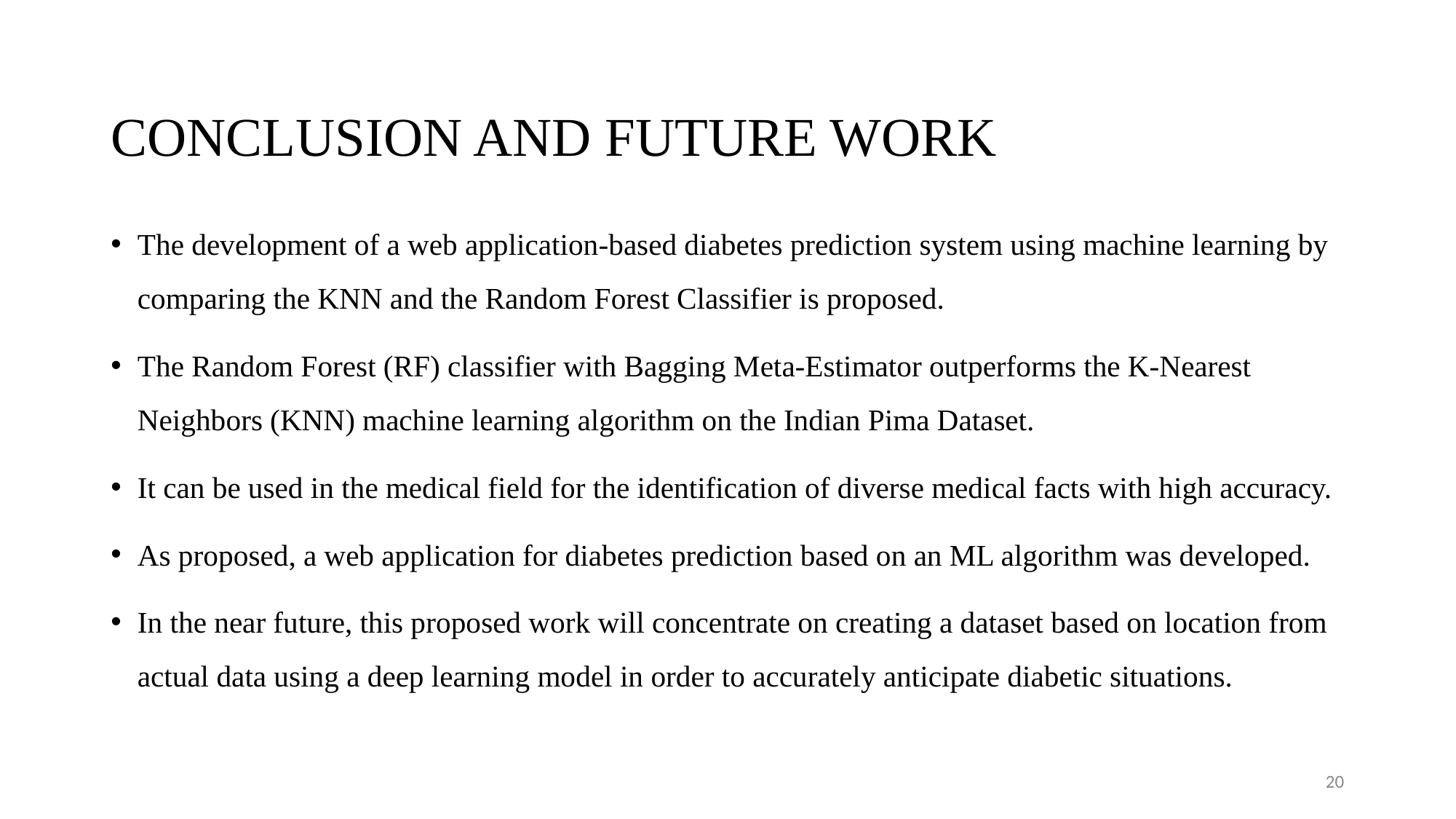

# CONCLUSION AND FUTURE WORK
The development of a web application-based diabetes prediction system using machine learning by comparing the KNN and the Random Forest Classifier is proposed.
The Random Forest (RF) classifier with Bagging Meta-Estimator outperforms the K-Nearest Neighbors (KNN) machine learning algorithm on the Indian Pima Dataset.
It can be used in the medical field for the identification of diverse medical facts with high accuracy.
As proposed, a web application for diabetes prediction based on an ML algorithm was developed.
In the near future, this proposed work will concentrate on creating a dataset based on location from actual data using a deep learning model in order to accurately anticipate diabetic situations.
20